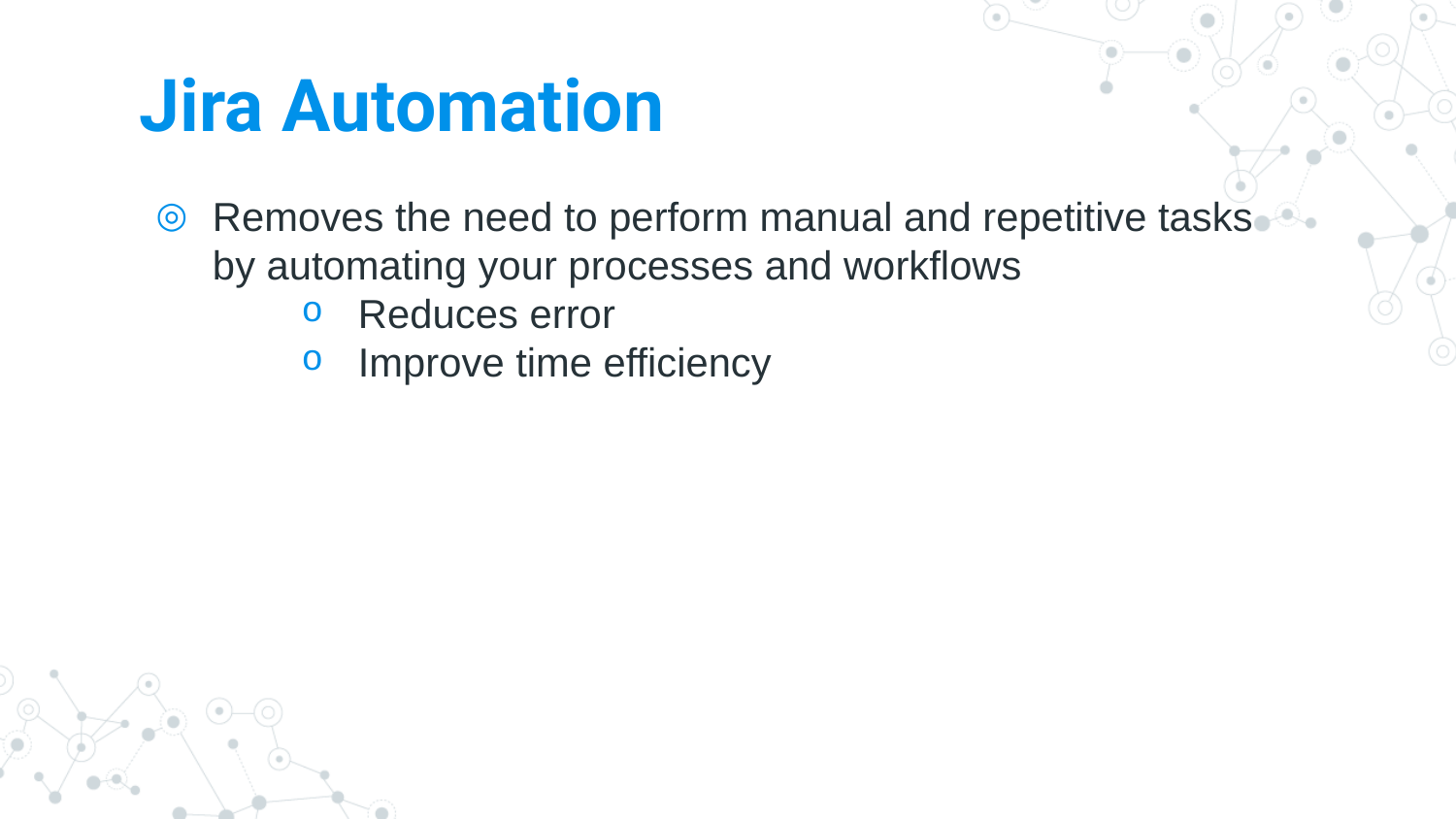

# Jira Automation
Removes the need to perform manual and repetitive tasks by automating your processes and workflows
Reduces error
Improve time efficiency